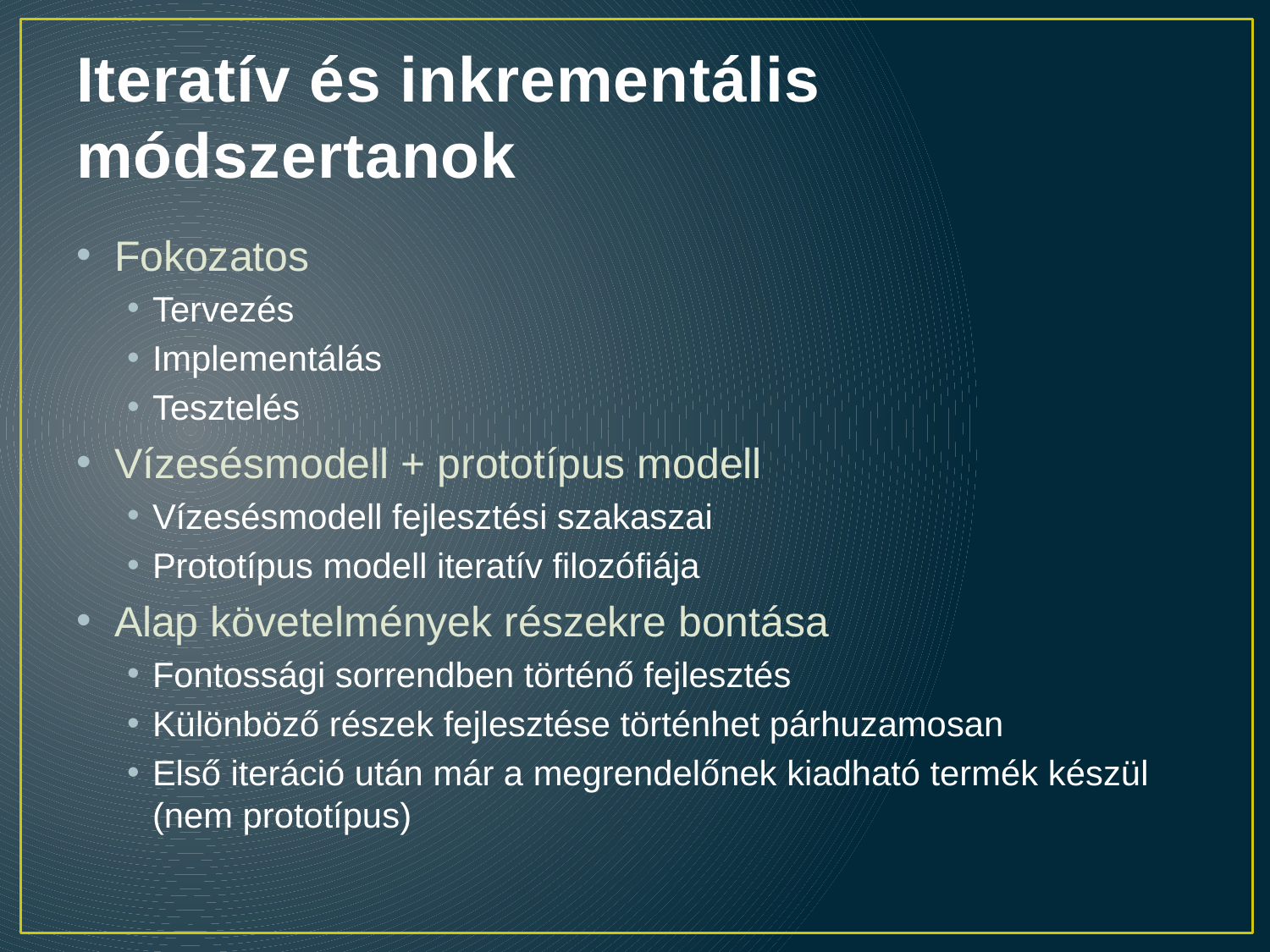

# Iteratív és inkrementális módszertanok
Fokozatos
Tervezés
Implementálás
Tesztelés
Vízesésmodell + prototípus modell
Vízesésmodell fejlesztési szakaszai
Prototípus modell iteratív filozófiája
Alap követelmények részekre bontása
Fontossági sorrendben történő fejlesztés
Különböző részek fejlesztése történhet párhuzamosan
Első iteráció után már a megrendelőnek kiadható termék készül (nem prototípus)